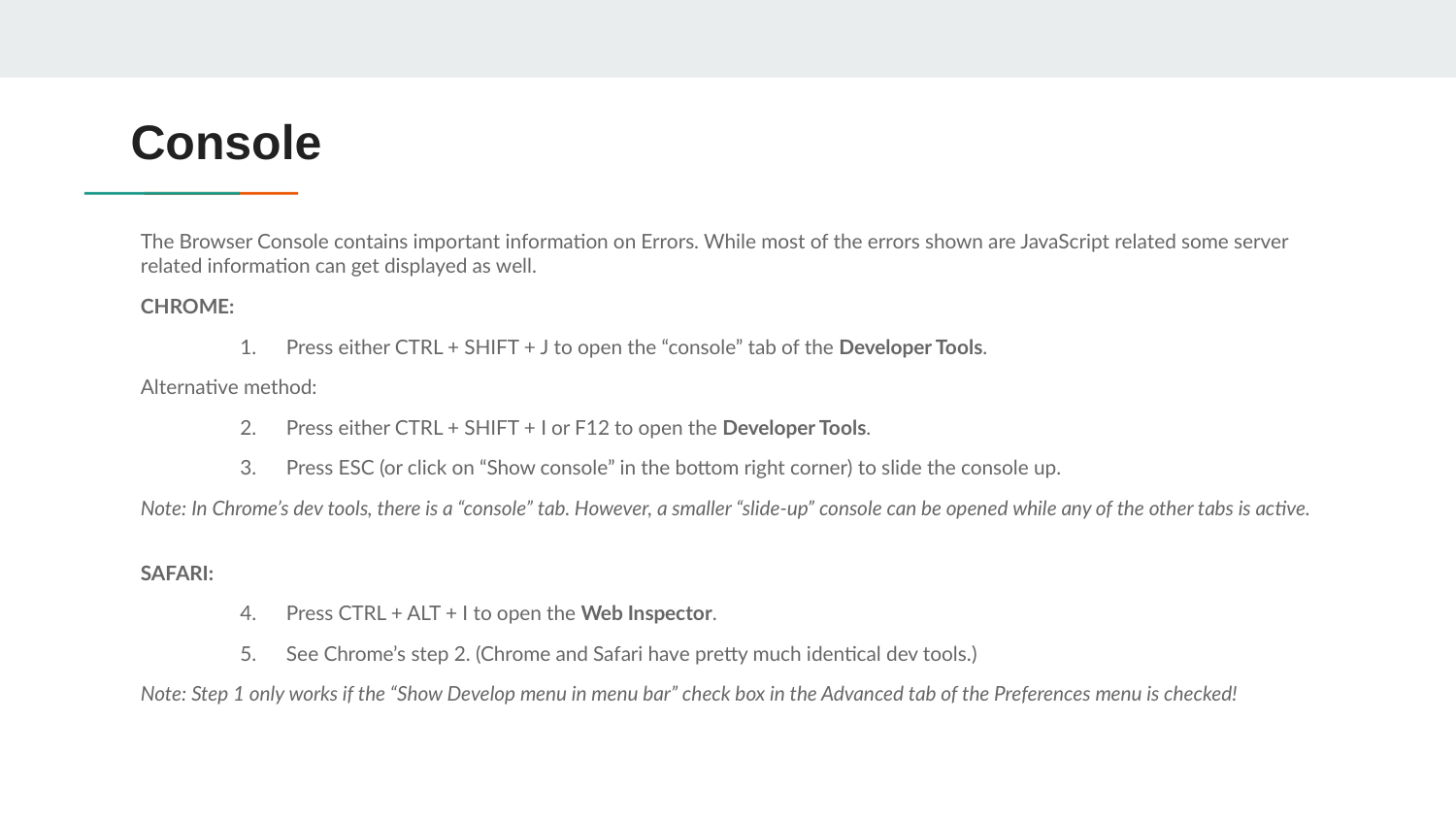

# Console
The Browser Console contains important information on Errors. While most of the errors shown are JavaScript related some server related information can get displayed as well.
CHROME:
Press either CTRL + SHIFT + J to open the “console” tab of the Developer Tools.
Alternative method:
Press either CTRL + SHIFT + I or F12 to open the Developer Tools.
Press ESC (or click on “Show console” in the bottom right corner) to slide the console up.
Note: In Chrome’s dev tools, there is a “console” tab. However, a smaller “slide-up” console can be opened while any of the other tabs is active.
SAFARI:
Press CTRL + ALT + I to open the Web Inspector.
See Chrome’s step 2. (Chrome and Safari have pretty much identical dev tools.)
Note: Step 1 only works if the “Show Develop menu in menu bar” check box in the Advanced tab of the Preferences menu is checked!